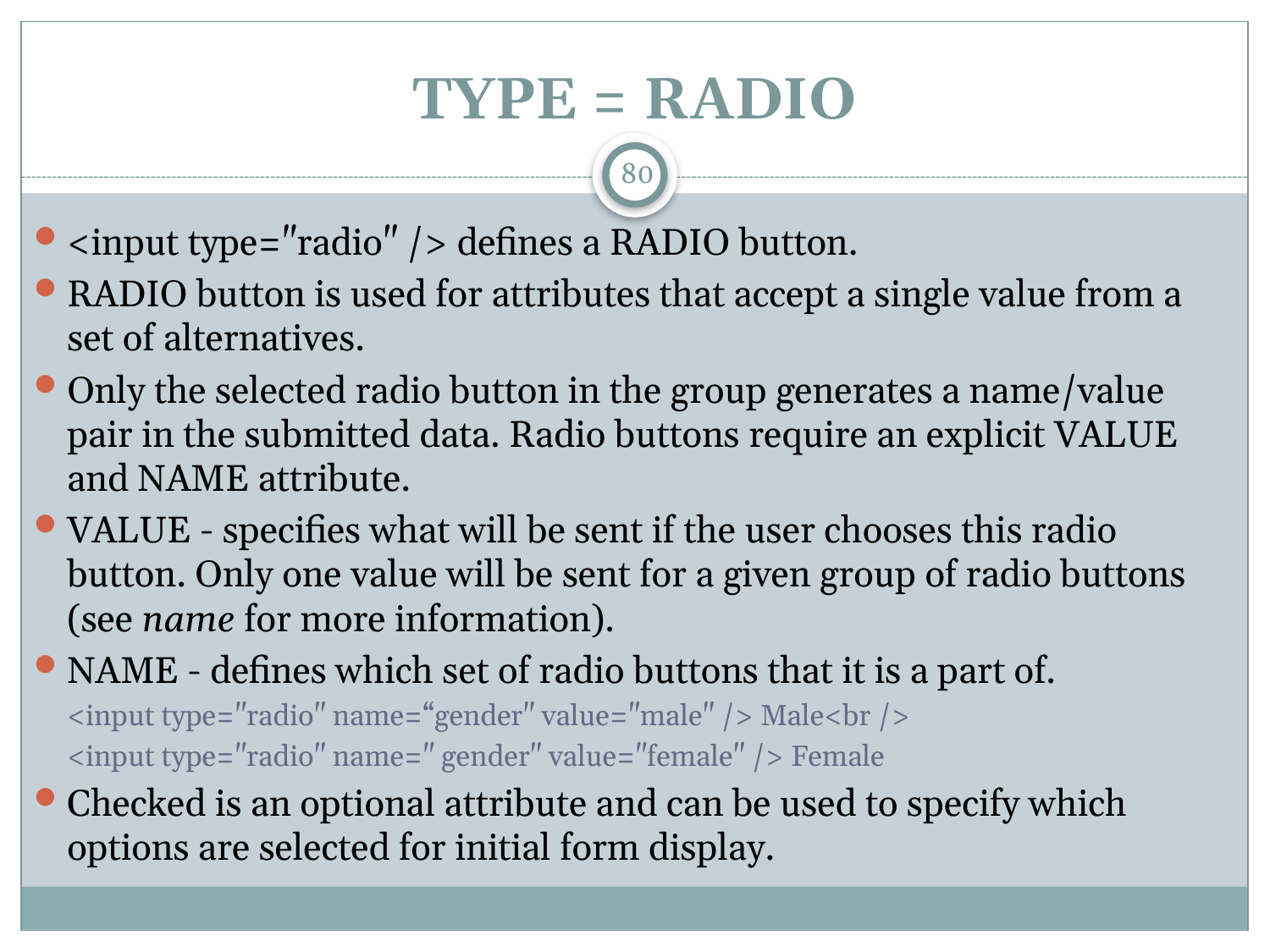

# TYPE = RADIO
80
<input type="radio" /> defines a RADIO button.
RADIO button is used for attributes that accept a single value from a set of alternatives.
Only the selected radio button in the group generates a name/value pair in the submitted data. Radio buttons require an explicit VALUE and NAME attribute.
VALUE - specifies what will be sent if the user chooses this radio button. Only one value will be sent for a given group of radio buttons (see name for more information).
NAME - defines which set of radio buttons that it is a part of.
<input type="radio" name=“gender" value="male" /> Male<br />
<input type="radio" name=" gender" value="female" /> Female
Checked is an optional attribute and can be used to specify which options are selected for initial form display.